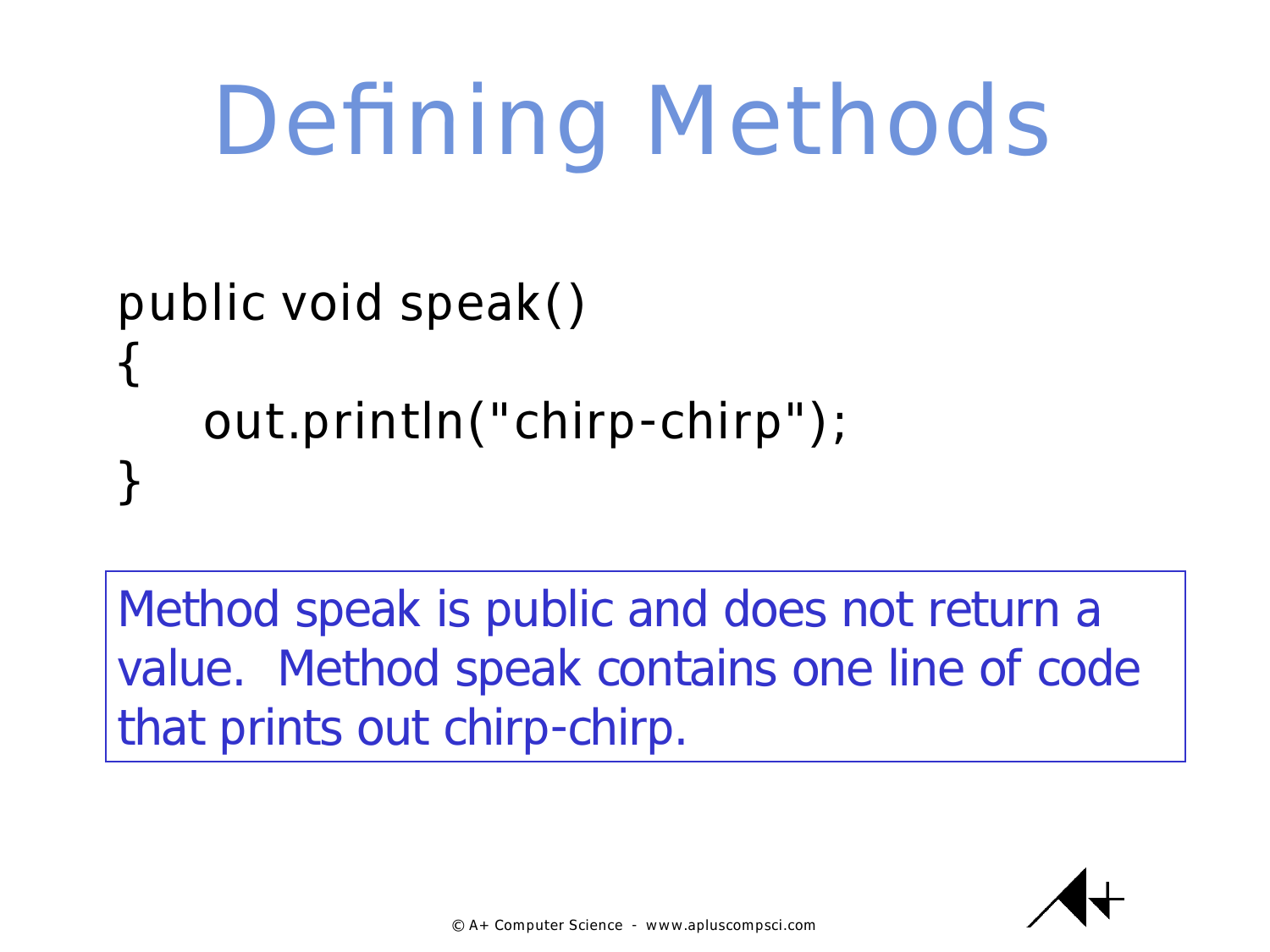

Defining Methods
public void speak()
{
      out.println("chirp-chirp");
}
Method speak is public and does not return a value.  Method speak contains one line of code that prints out chirp-chirp.

© A+ Computer Science  -  www.apluscompsci.com